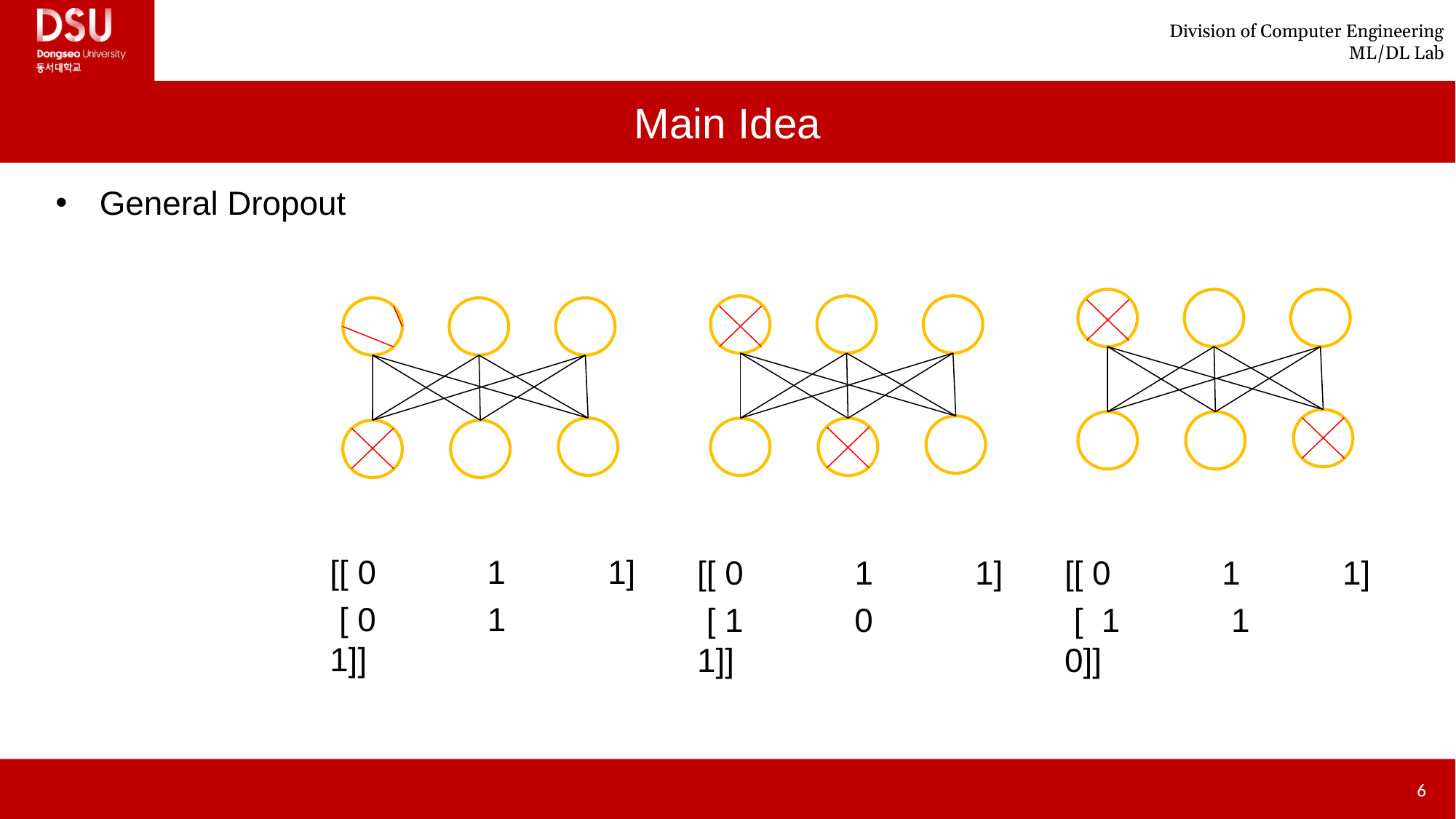

# Main Idea
General Dropout

[[ 0            1           1]
 [ 0            1           1]]
[[ 0            1           1]
 [  1            1           0]]
[[ 0            1           1]
 [ 1            0           1]]
6